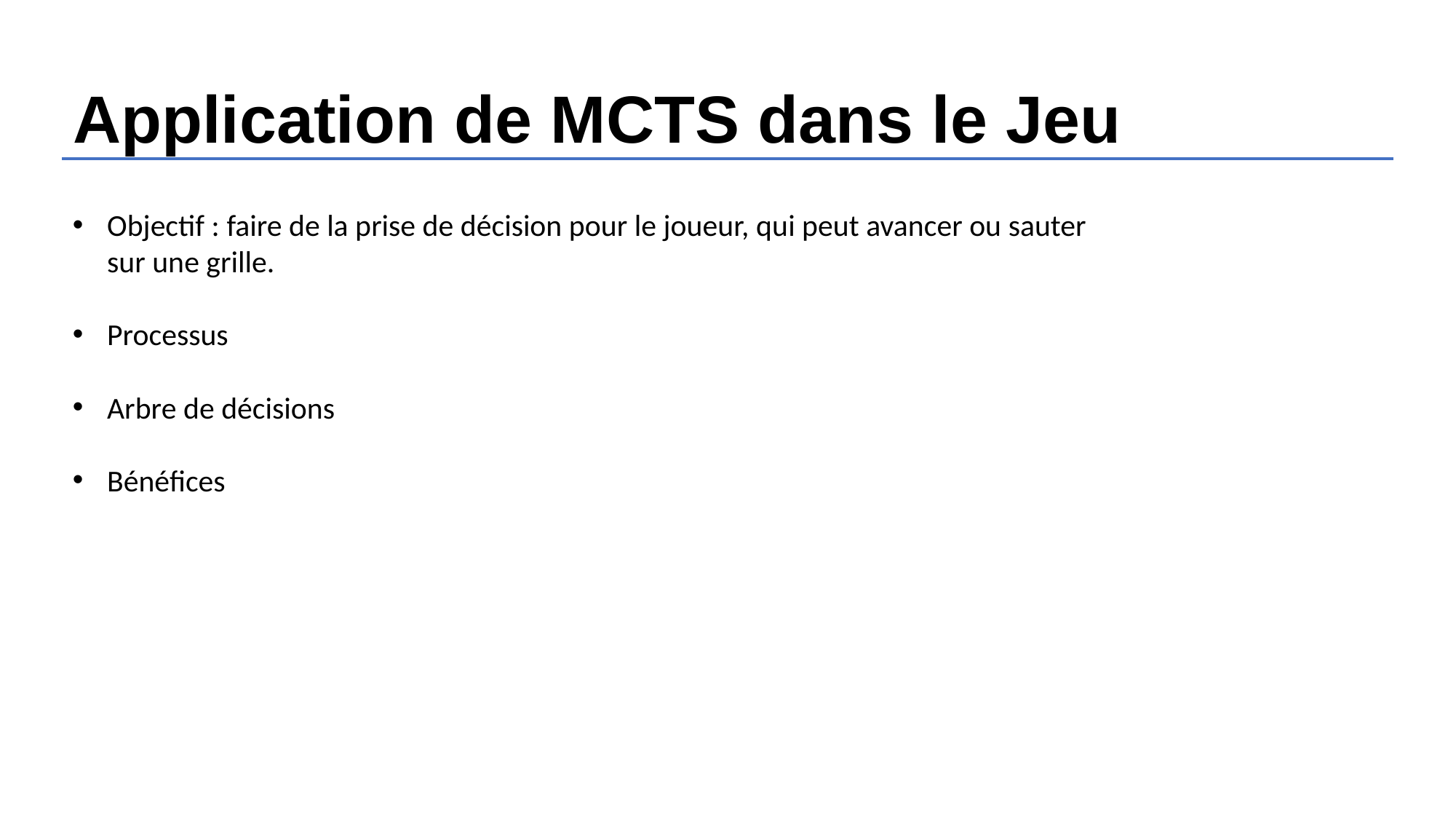

# Application de MCTS dans le Jeu
Objectif : faire de la prise de décision pour le joueur, qui peut avancer ou sauter sur une grille.
Processus
Arbre de décisions
Bénéfices